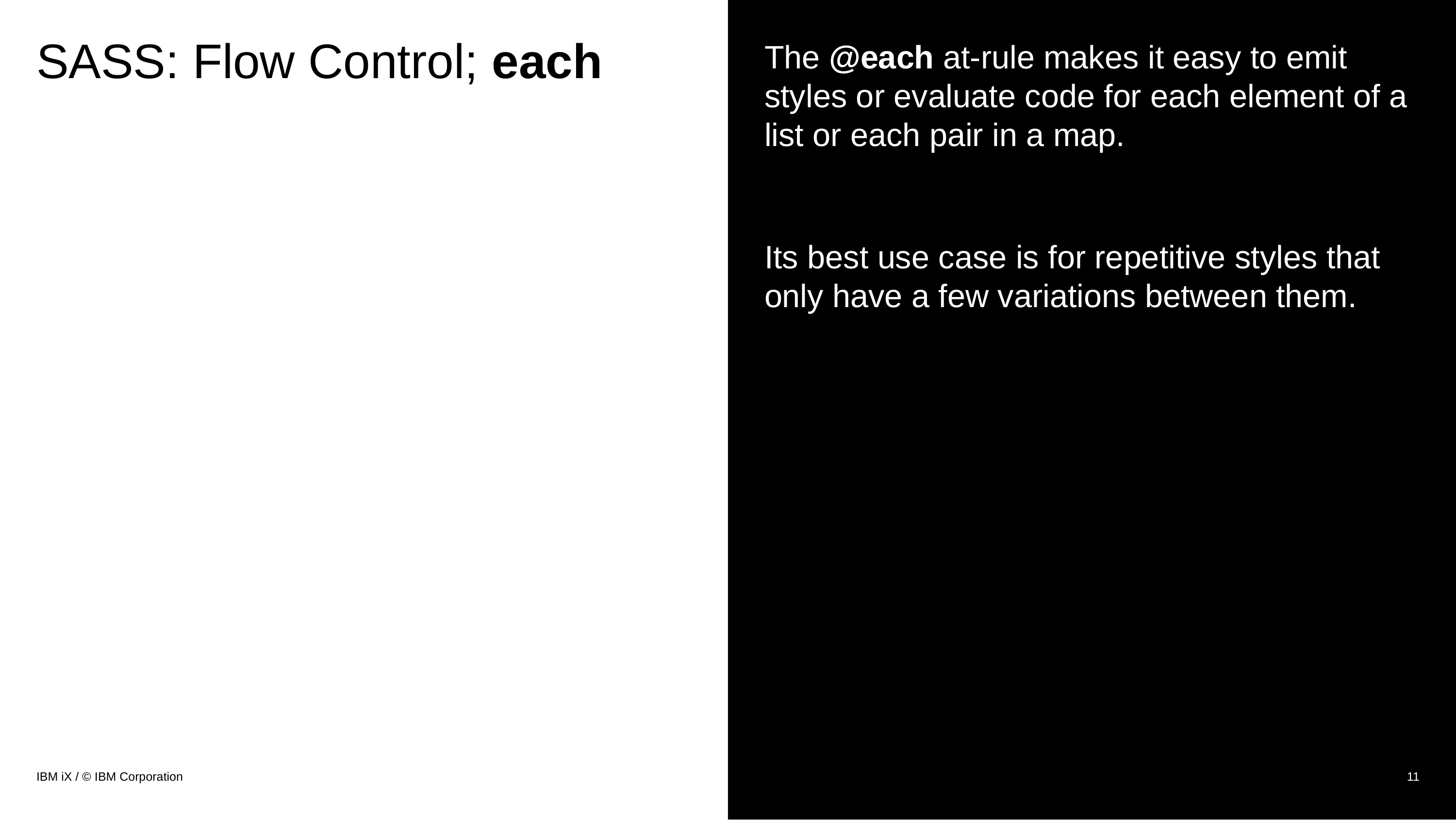

# SASS: Flow Control; each
The @each at-rule makes it easy to emit styles or evaluate code for each element of a list or each pair in a map.

Its best use case is for repetitive styles that only have a few variations between them.
IBM iX / © IBM Corporation
11